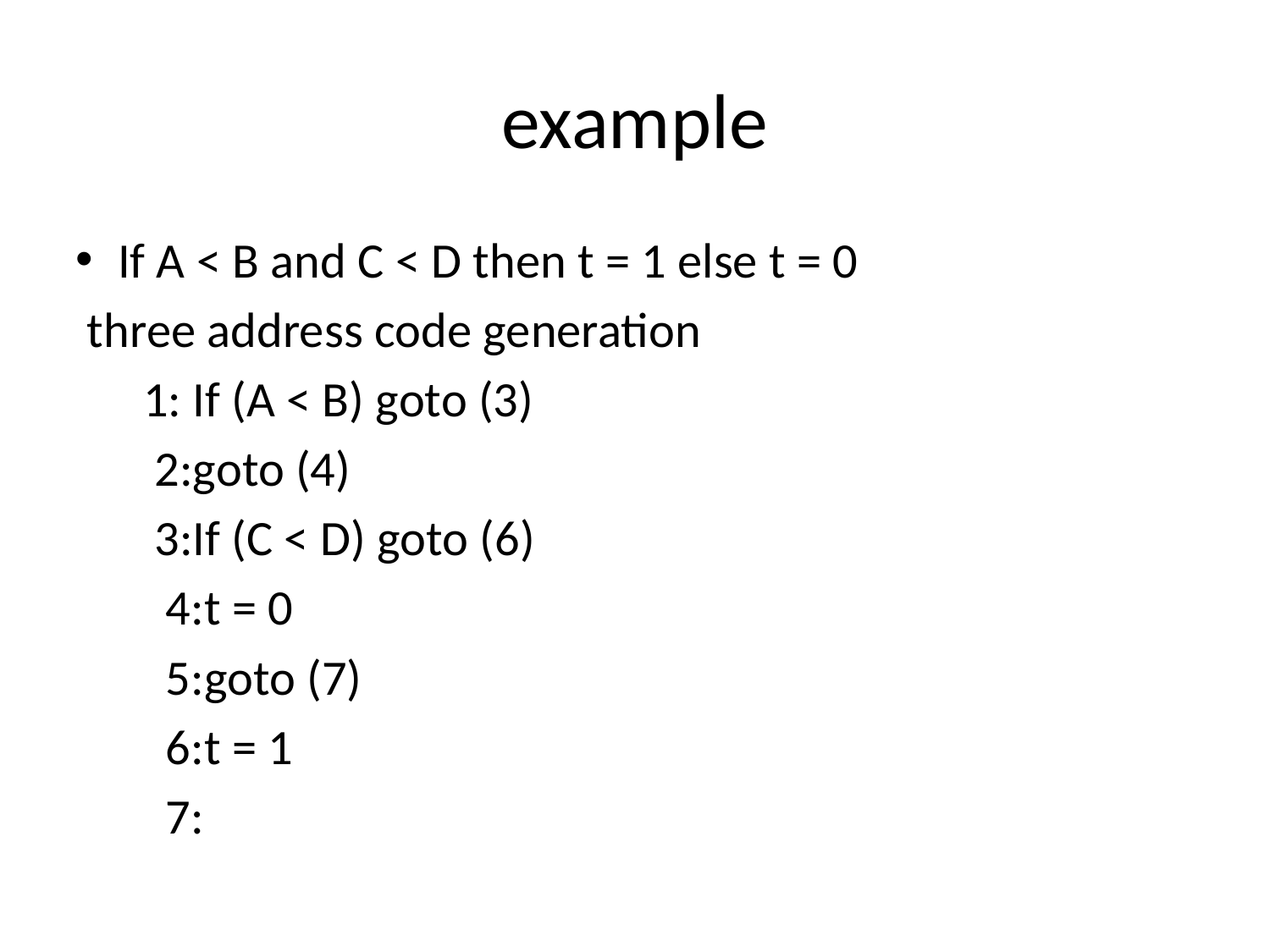

example
If A < B and C < D then t = 1 else t = 0
 three address code generation
      1: If (A < B) goto (3)
       2:goto (4)
       3:If (C < D) goto (6)
        4:t = 0
        5:goto (7)
        6:t = 1
        7: